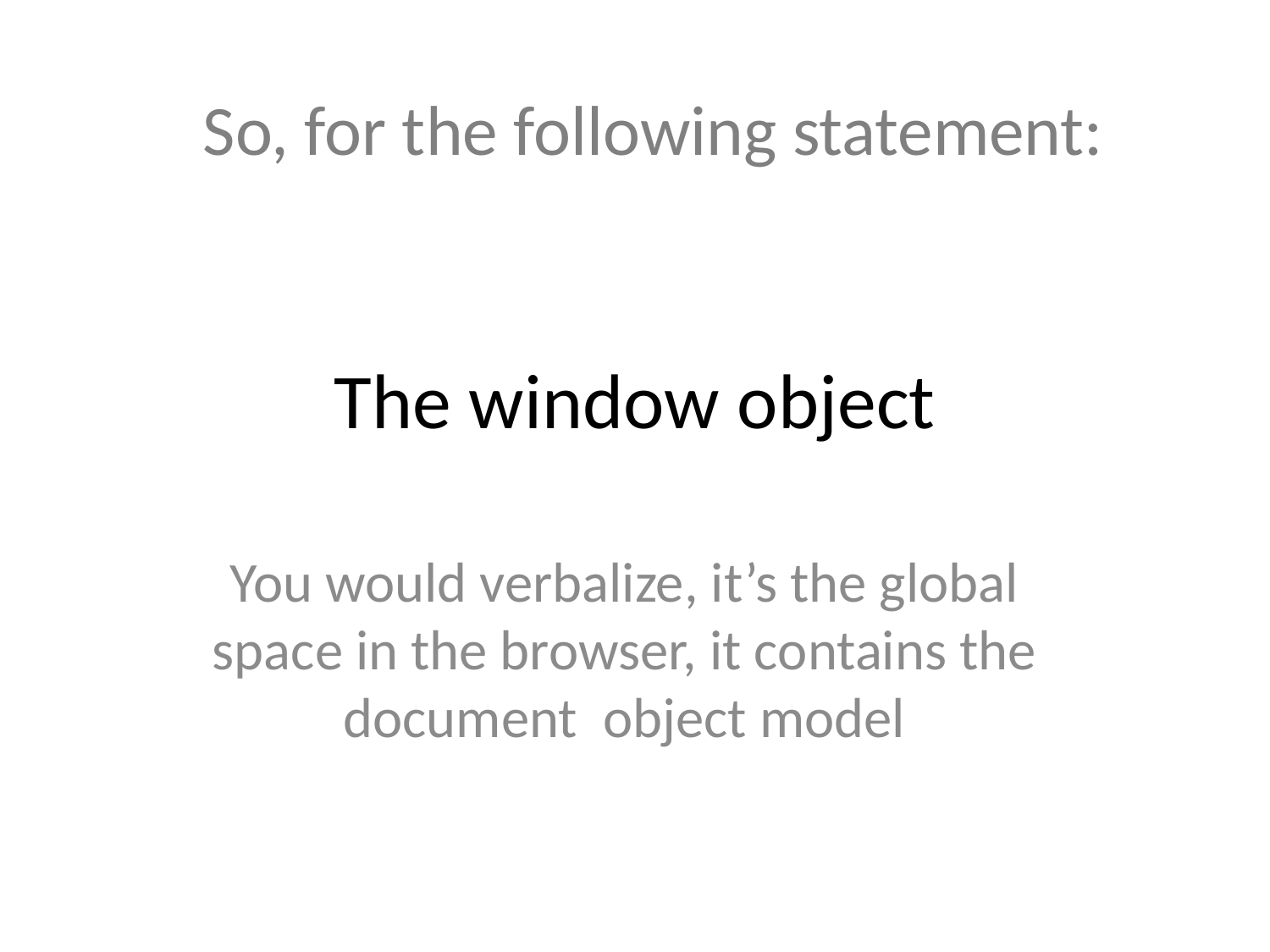

So, for the following statement:
# The window object
You would verbalize, it’s the global space in the browser, it contains the document  object model